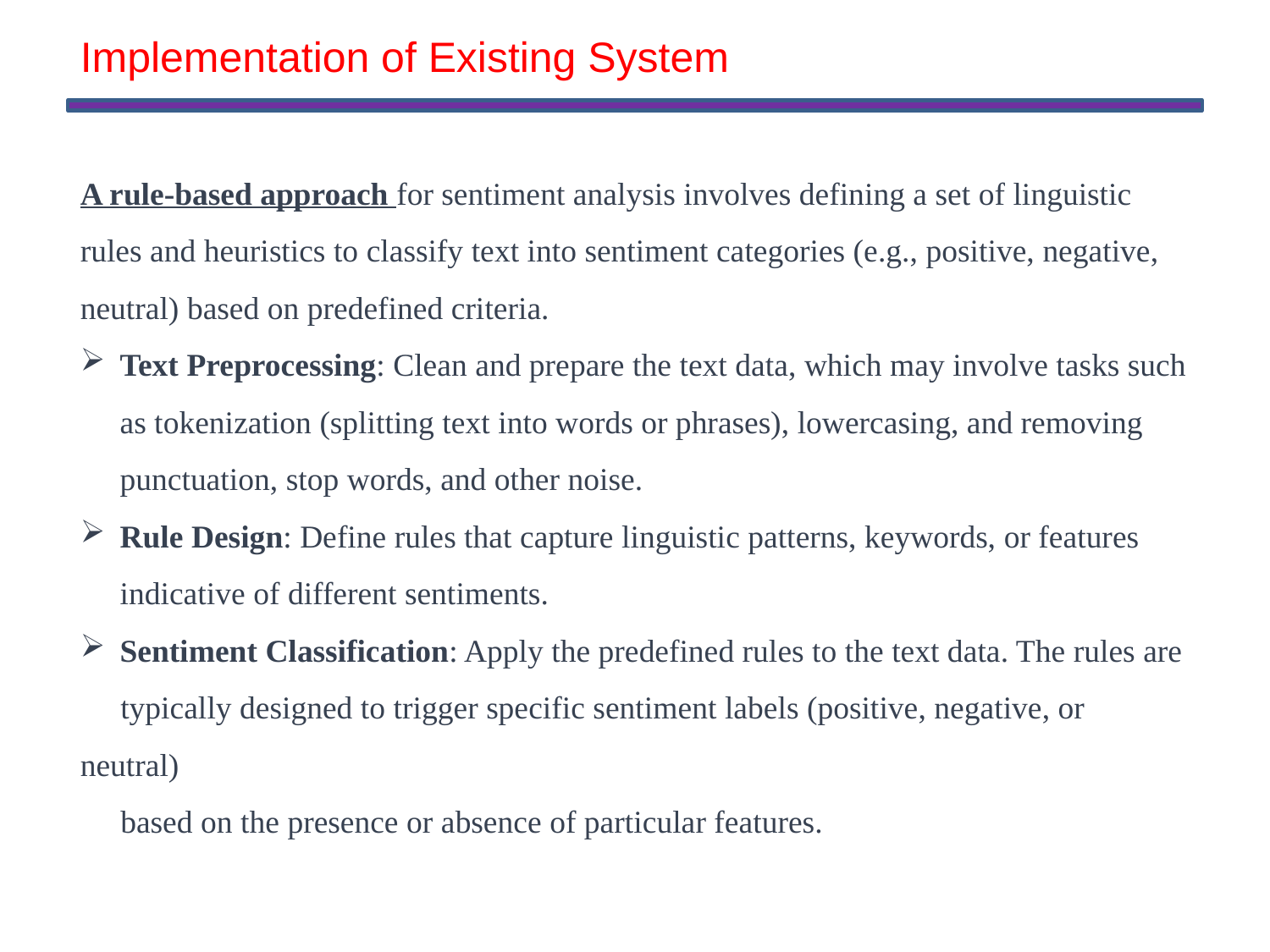

Implementation of Existing System

A rule-based approach for sentiment analysis involves defining a set of linguistic rules and heuristics to classify text into sentiment categories (e.g., positive, negative, neutral) based on predefined criteria.
Text Preprocessing: Clean and prepare the text data, which may involve tasks such as tokenization (splitting text into words or phrases), lowercasing, and removing punctuation, stop words, and other noise.
Rule Design: Define rules that capture linguistic patterns, keywords, or features indicative of different sentiments.
Sentiment Classification: Apply the predefined rules to the text data. The rules are
     typically designed to trigger specific sentiment labels (positive, negative, or neutral)
     based on the presence or absence of particular features.